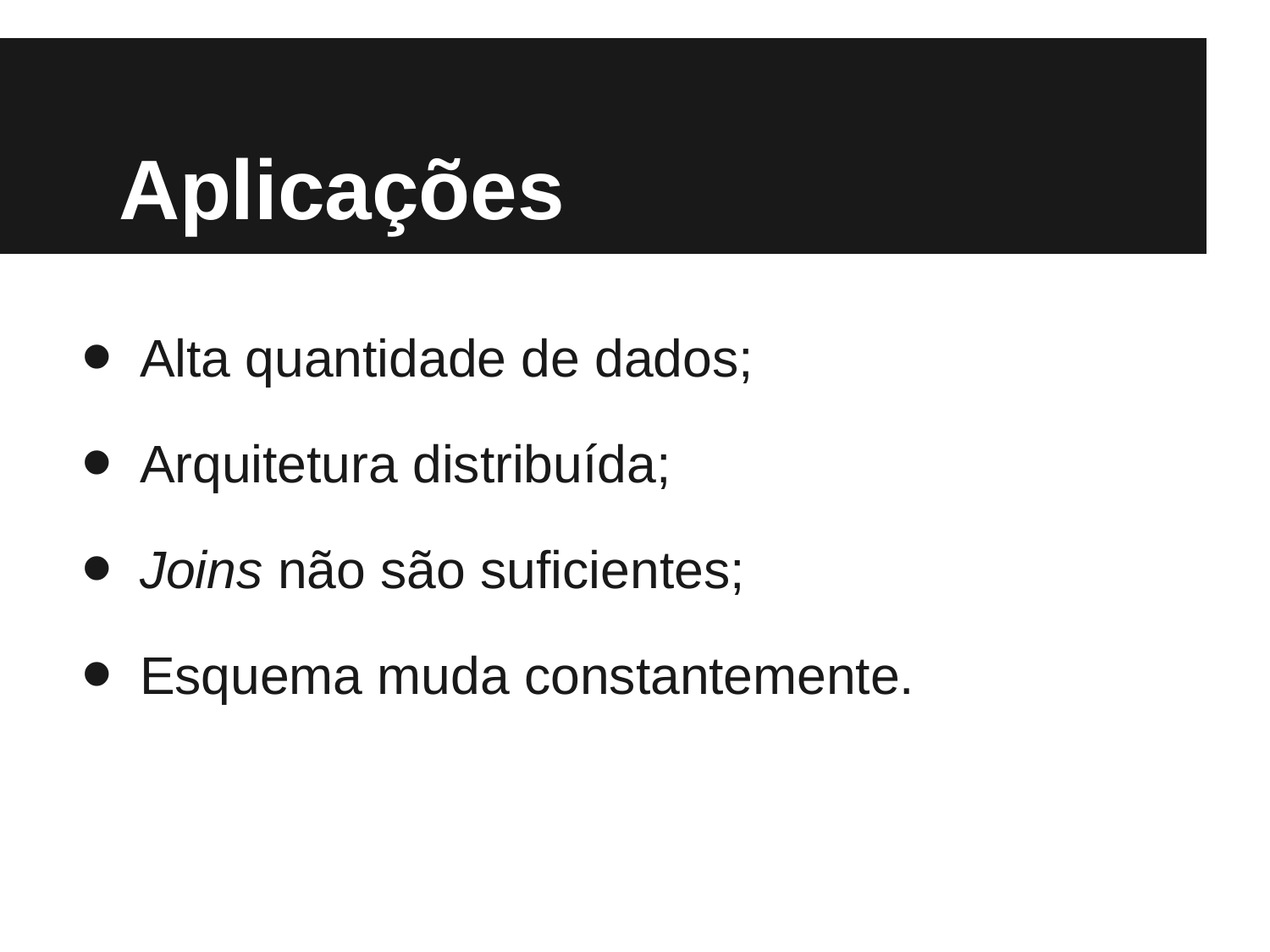

# Aplicações
Alta quantidade de dados;
Arquitetura distribuída;
Joins não são suficientes;
Esquema muda constantemente.